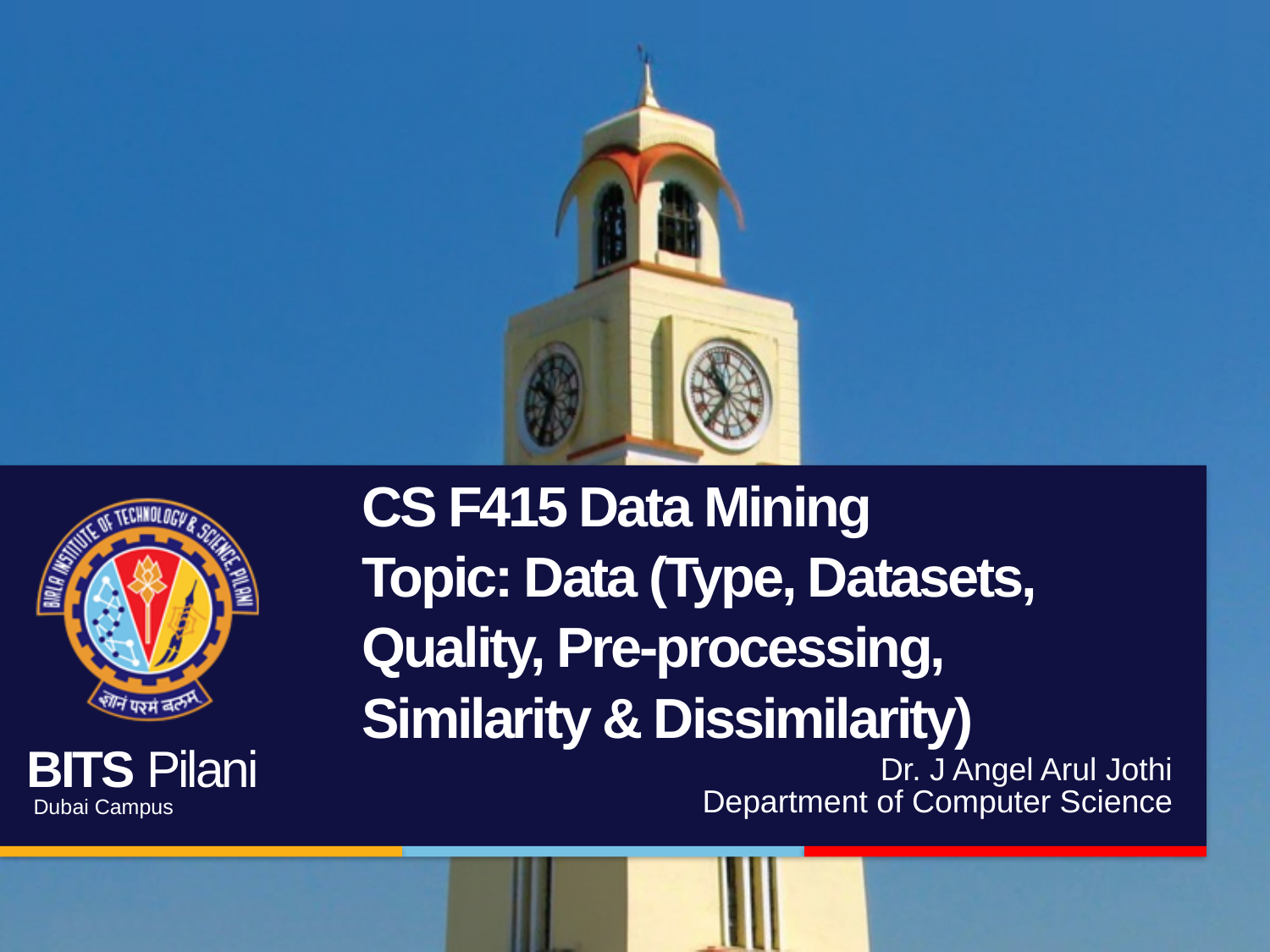

# CS F415 Data Mining Topic: Data (Type, Datasets, Quality, Pre-processing, Similarity & Dissimilarity)
Dr. J Angel Arul Jothi
Department of Computer Science